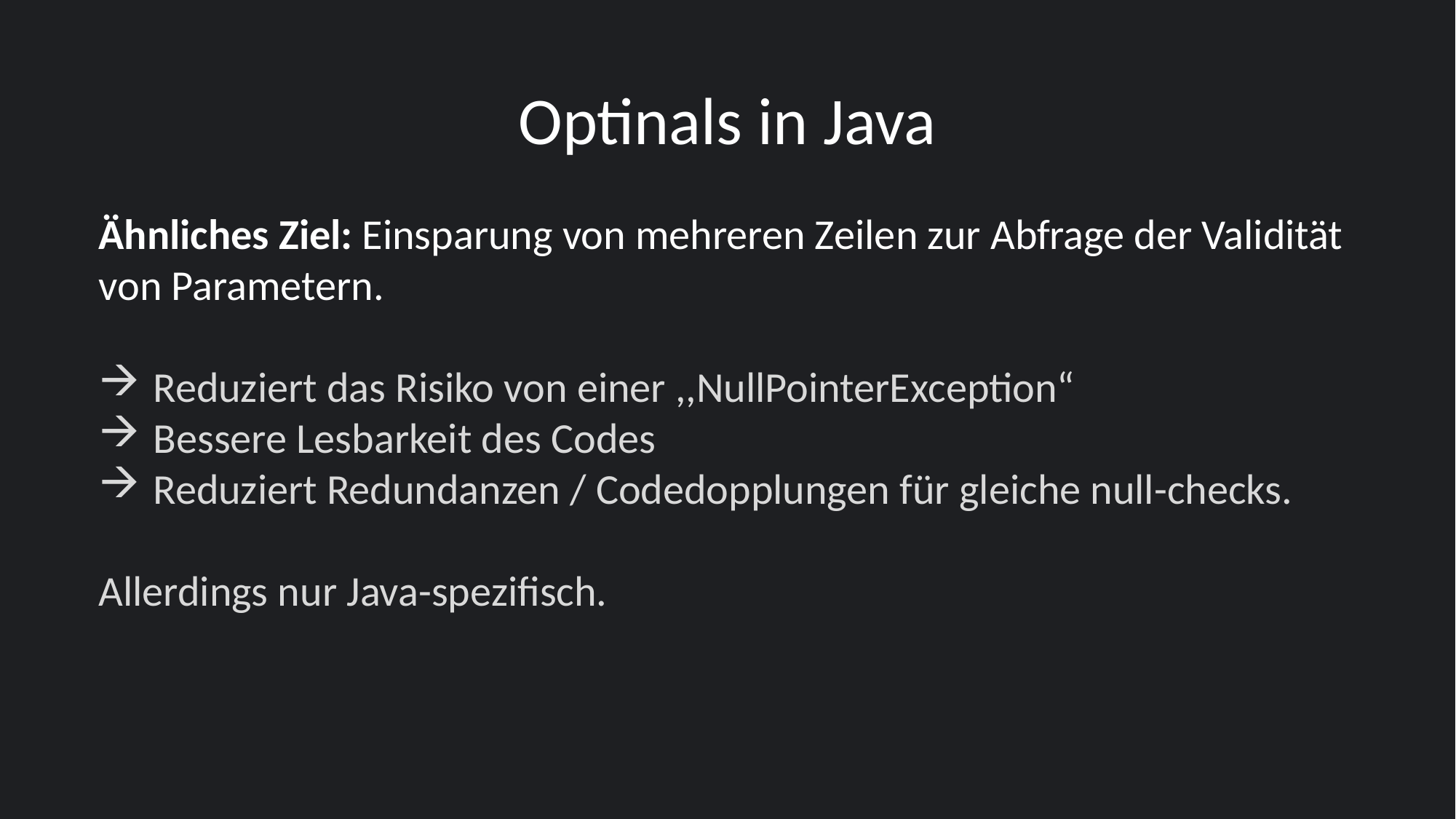

# Optinals in Java
Ähnliches Ziel: Einsparung von mehreren Zeilen zur Abfrage der Validität von Parametern.

Reduziert das Risiko von einer ,,NullPointerException“
Bessere Lesbarkeit des Codes
Reduziert Redundanzen / Codedopplungen für gleiche null-checks.

Allerdings nur Java-spezifisch.